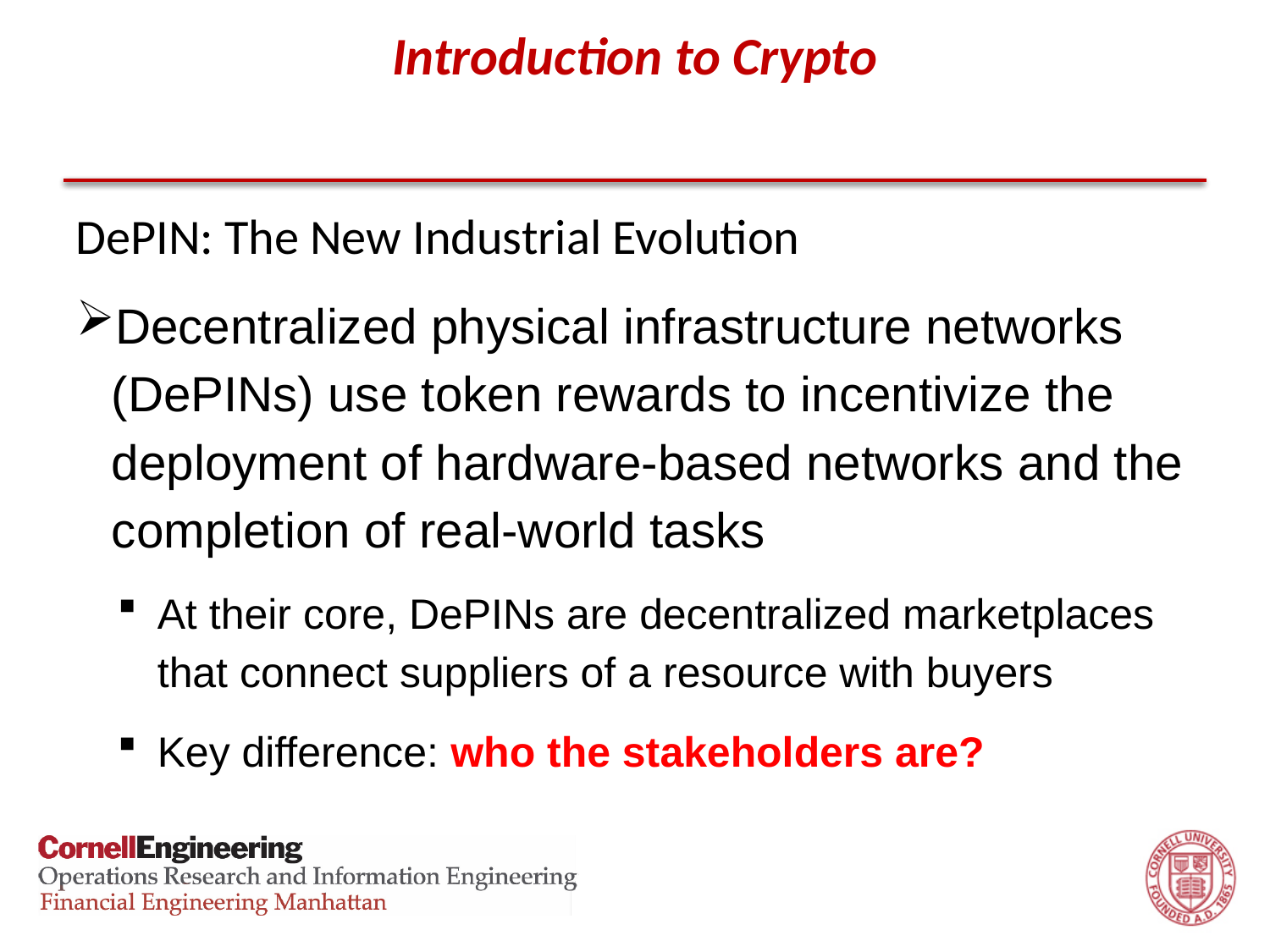

# Introduction to Crypto
DePIN: The New Industrial Evolution
Decentralized physical infrastructure networks (DePINs) use token rewards to incentivize the deployment of hardware-based networks and the completion of real-world tasks
At their core, DePINs are decentralized marketplaces that connect suppliers of a resource with buyers
Key difference: who the stakeholders are?